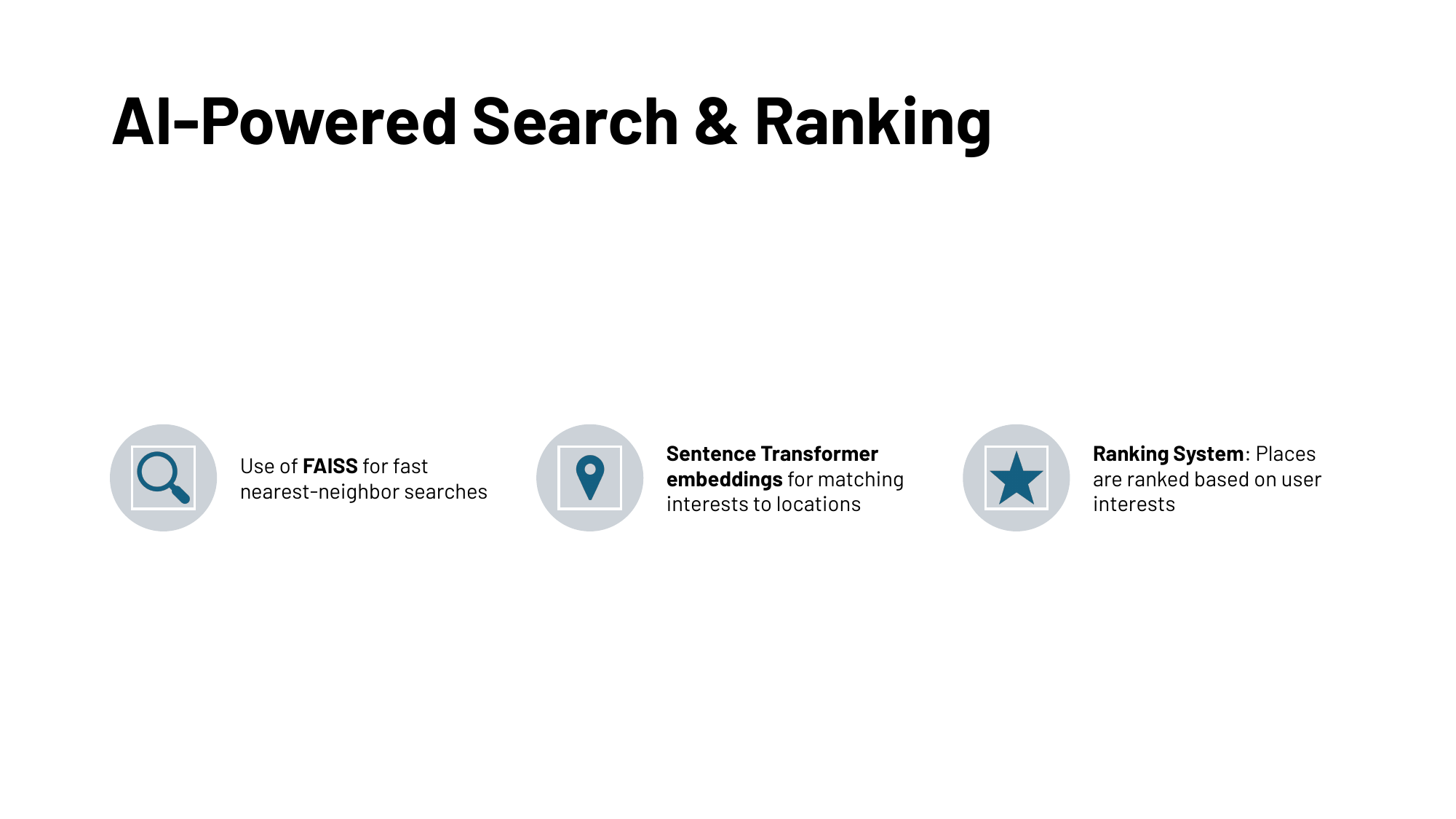

# AI-Powered Search & Ranking
Use of FAISS for fast nearest-neighbor searches
Sentence Transformer embeddings for matching interests to locations
Ranking System: Places are ranked based on user interests